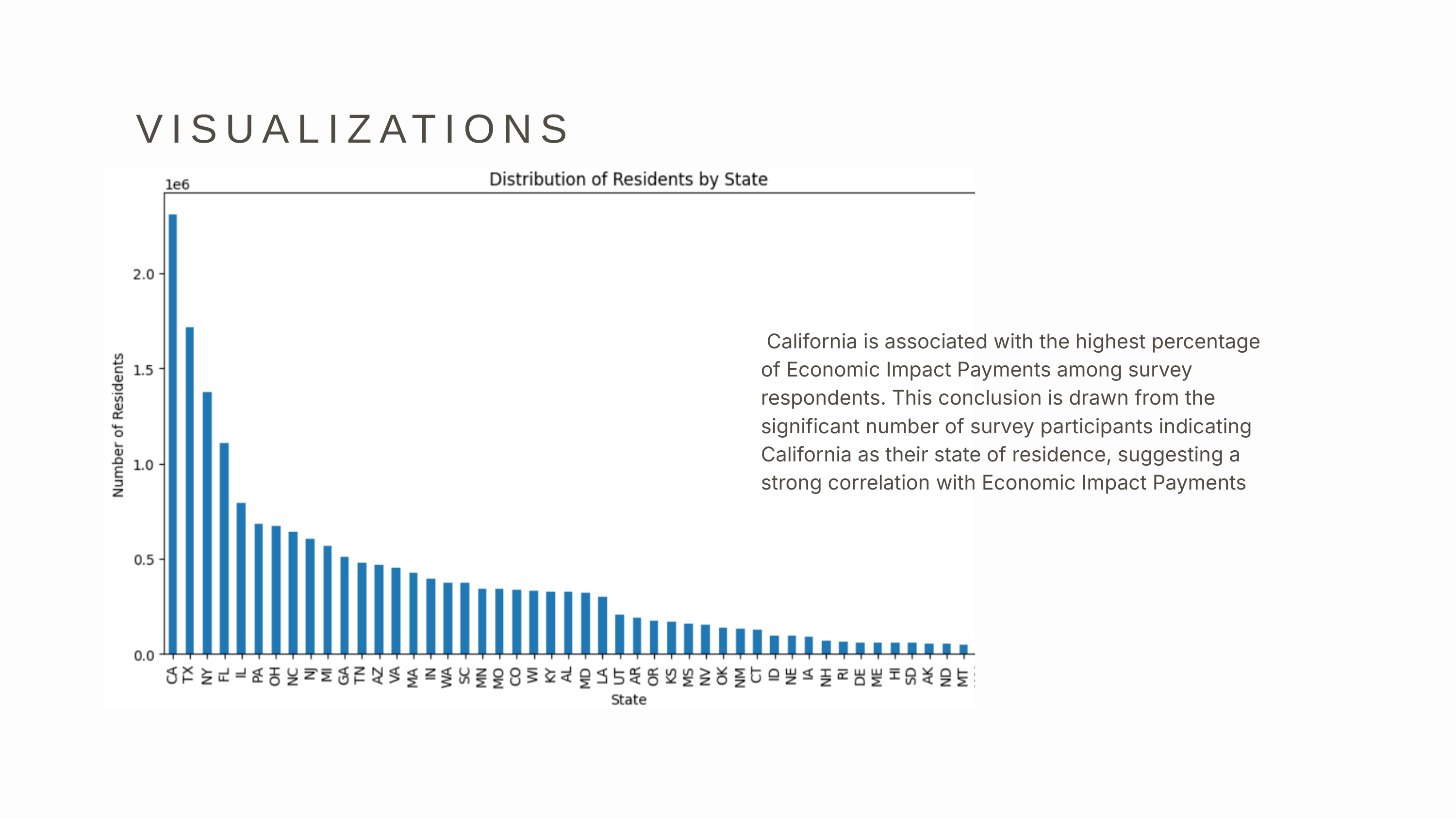

VISUALIZATIONS

 California is associated with the highest percentage of Economic Impact Payments among survey respondents. This conclusion is drawn from the significant number of survey participants indicating California as their state of residence, suggesting a strong correlation with Economic Impact Payments